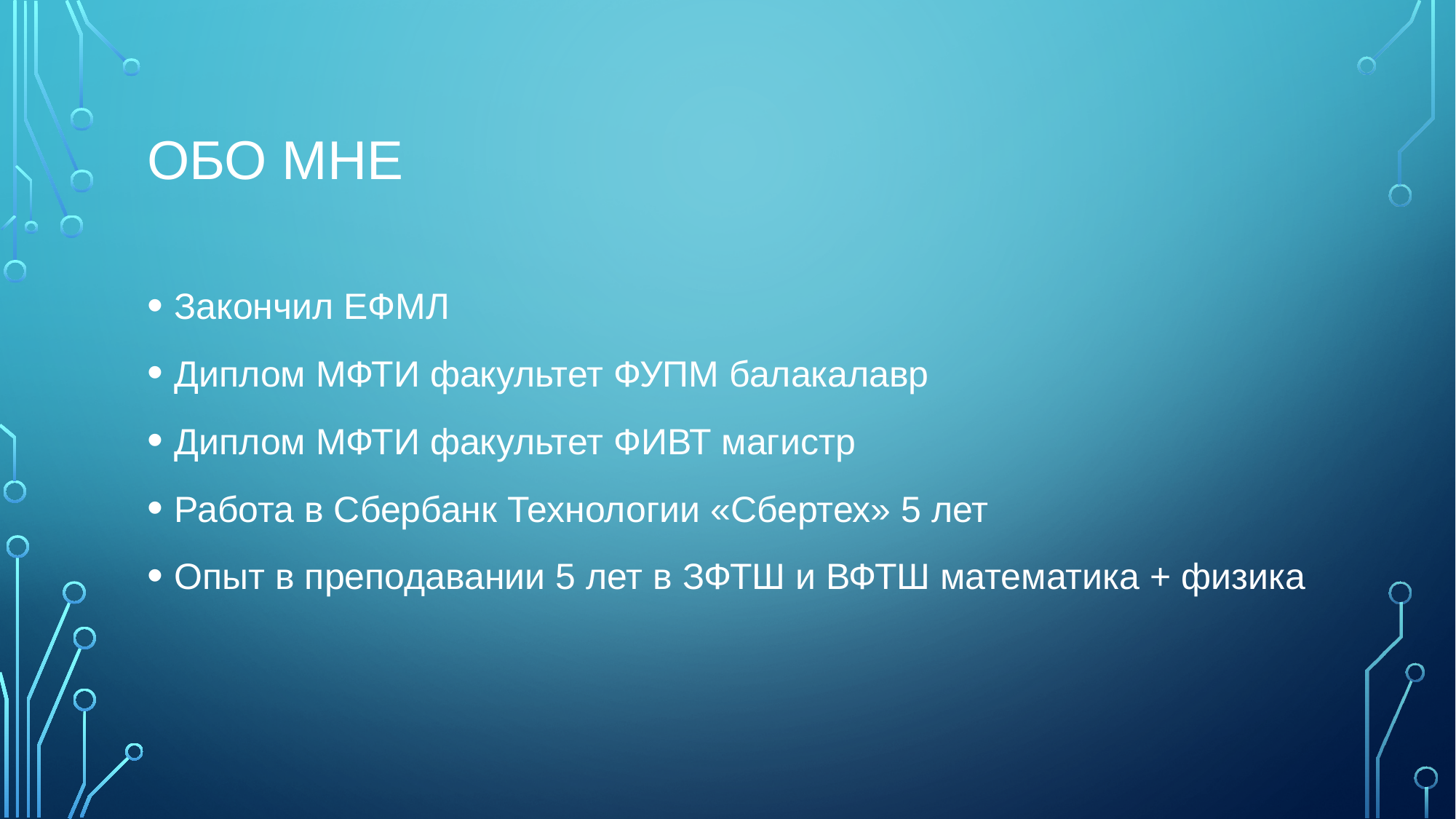

# Обо мне
Закончил ЕФМЛ
Диплом МФТИ факультет ФУПМ балакалавр
Диплом МФТИ факультет ФИВТ магистр
Работа в Сбербанк Технологии «Сбертех» 5 лет
Опыт в преподавании 5 лет в ЗФТШ и ВФТШ математика + физика